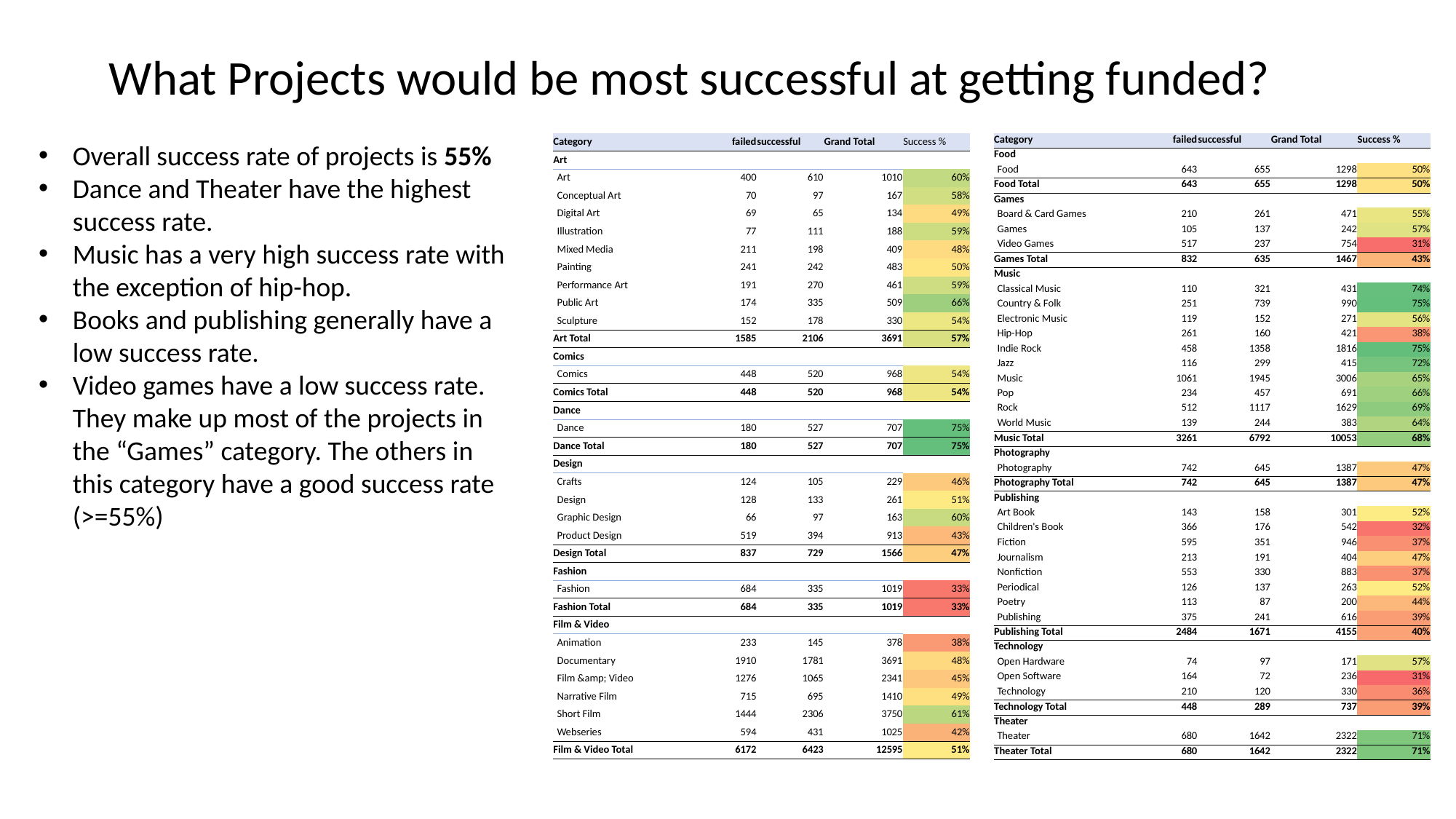

# What Projects would be most successful at getting funded?
Overall success rate of projects is 55%
Dance and Theater have the highest success rate.
Music has a very high success rate with the exception of hip-hop.
Books and publishing generally have a low success rate.
Video games have a low success rate. They make up most of the projects in the “Games” category. The others in this category have a good success rate (>=55%)

| Category | failed | successful | Grand Total | Success % |
| --- | --- | --- | --- | --- |
| Art |  |  |  |  |
| Art | 400 | 610 | 1010 | 60% |
| Conceptual Art | 70 | 97 | 167 | 58% |
| Digital Art | 69 | 65 | 134 | 49% |
| Illustration | 77 | 111 | 188 | 59% |
| Mixed Media | 211 | 198 | 409 | 48% |
| Painting | 241 | 242 | 483 | 50% |
| Performance Art | 191 | 270 | 461 | 59% |
| Public Art | 174 | 335 | 509 | 66% |
| Sculpture | 152 | 178 | 330 | 54% |
| Art Total | 1585 | 2106 | 3691 | 57% |
| Comics |  |  |  |  |
| Comics | 448 | 520 | 968 | 54% |
| Comics Total | 448 | 520 | 968 | 54% |
| Dance |  |  |  |  |
| Dance | 180 | 527 | 707 | 75% |
| Dance Total | 180 | 527 | 707 | 75% |
| Design |  |  |  |  |
| Crafts | 124 | 105 | 229 | 46% |
| Design | 128 | 133 | 261 | 51% |
| Graphic Design | 66 | 97 | 163 | 60% |
| Product Design | 519 | 394 | 913 | 43% |
| Design Total | 837 | 729 | 1566 | 47% |
| Fashion |  |  |  |  |
| Fashion | 684 | 335 | 1019 | 33% |
| Fashion Total | 684 | 335 | 1019 | 33% |
| Film & Video |  |  |  |  |
| Animation | 233 | 145 | 378 | 38% |
| Documentary | 1910 | 1781 | 3691 | 48% |
| Film &amp; Video | 1276 | 1065 | 2341 | 45% |
| Narrative Film | 715 | 695 | 1410 | 49% |
| Short Film | 1444 | 2306 | 3750 | 61% |
| Webseries | 594 | 431 | 1025 | 42% |
| Film & Video Total | 6172 | 6423 | 12595 | 51% |
| Category | failed | successful | Grand Total | Success % |
| --- | --- | --- | --- | --- |
| Food |  |  |  |  |
| Food | 643 | 655 | 1298 | 50% |
| Food Total | 643 | 655 | 1298 | 50% |
| Games |  |  |  |  |
| Board & Card Games | 210 | 261 | 471 | 55% |
| Games | 105 | 137 | 242 | 57% |
| Video Games | 517 | 237 | 754 | 31% |
| Games Total | 832 | 635 | 1467 | 43% |
| Music |  |  |  |  |
| Classical Music | 110 | 321 | 431 | 74% |
| Country & Folk | 251 | 739 | 990 | 75% |
| Electronic Music | 119 | 152 | 271 | 56% |
| Hip-Hop | 261 | 160 | 421 | 38% |
| Indie Rock | 458 | 1358 | 1816 | 75% |
| Jazz | 116 | 299 | 415 | 72% |
| Music | 1061 | 1945 | 3006 | 65% |
| Pop | 234 | 457 | 691 | 66% |
| Rock | 512 | 1117 | 1629 | 69% |
| World Music | 139 | 244 | 383 | 64% |
| Music Total | 3261 | 6792 | 10053 | 68% |
| Photography |  |  |  |  |
| Photography | 742 | 645 | 1387 | 47% |
| Photography Total | 742 | 645 | 1387 | 47% |
| Publishing |  |  |  |  |
| Art Book | 143 | 158 | 301 | 52% |
| Children's Book | 366 | 176 | 542 | 32% |
| Fiction | 595 | 351 | 946 | 37% |
| Journalism | 213 | 191 | 404 | 47% |
| Nonfiction | 553 | 330 | 883 | 37% |
| Periodical | 126 | 137 | 263 | 52% |
| Poetry | 113 | 87 | 200 | 44% |
| Publishing | 375 | 241 | 616 | 39% |
| Publishing Total | 2484 | 1671 | 4155 | 40% |
| Technology |  |  |  |  |
| Open Hardware | 74 | 97 | 171 | 57% |
| Open Software | 164 | 72 | 236 | 31% |
| Technology | 210 | 120 | 330 | 36% |
| Technology Total | 448 | 289 | 737 | 39% |
| Theater |  |  |  |  |
| Theater | 680 | 1642 | 2322 | 71% |
| Theater Total | 680 | 1642 | 2322 | 71% |